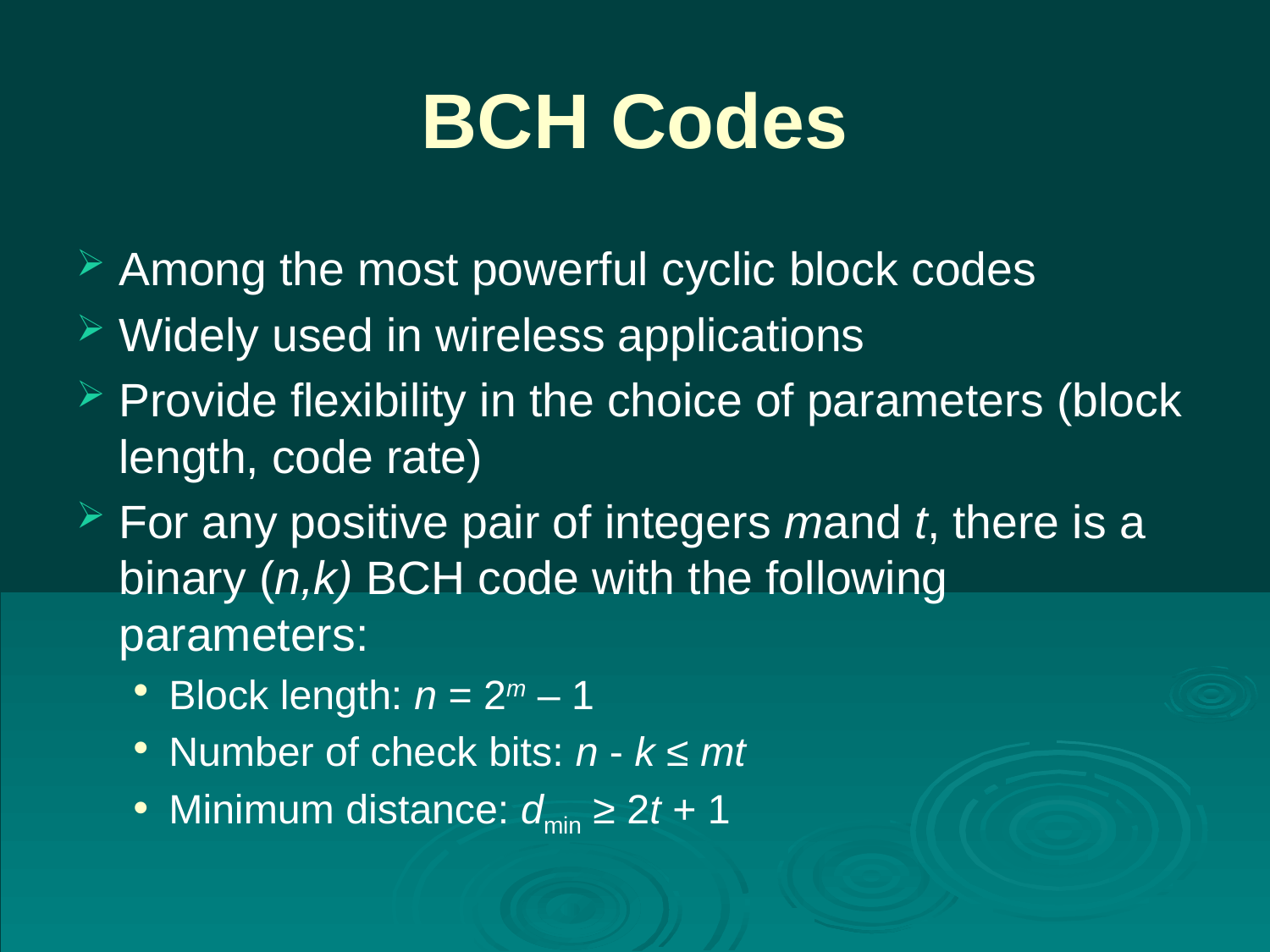

# BCH Codes
Among the most powerful cyclic block codes
Widely used in wireless applications
Provide flexibility in the choice of parameters (block length, code rate)
For any positive pair of integers mand t, there is a binary (n,k) BCH code with the following parameters:
Block length: n = 2m – 1
Number of check bits: n - k ≤ mt
Minimum distance: dmin ≥ 2t + 1